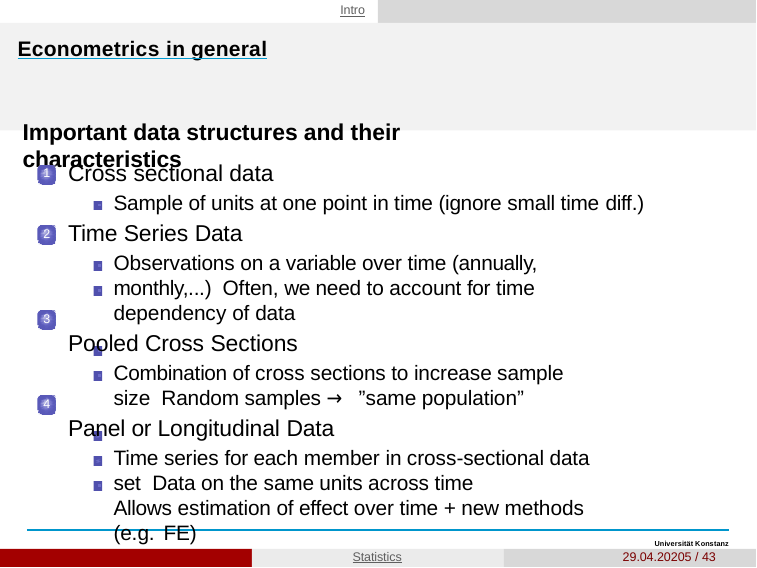

Intro
# Econometrics in general
Important data structures and their characteristics
Cross sectional data
Sample of units at one point in time (ignore small time diff.)
Time Series Data
Observations on a variable over time (annually, monthly,...)  Often, we need to account for time dependency of data
Pooled Cross Sections
Combination of cross sections to increase sample size  Random samples → ”same population”
Panel or Longitudinal Data
Time series for each member in cross-sectional data set  Data on the same units across time
Allows estimation of effect over time + new methods (e.g. FE)
1

2

3

4

Niklas Bacher & Jonas Schrade

Statistics
29.04.20205 / 43